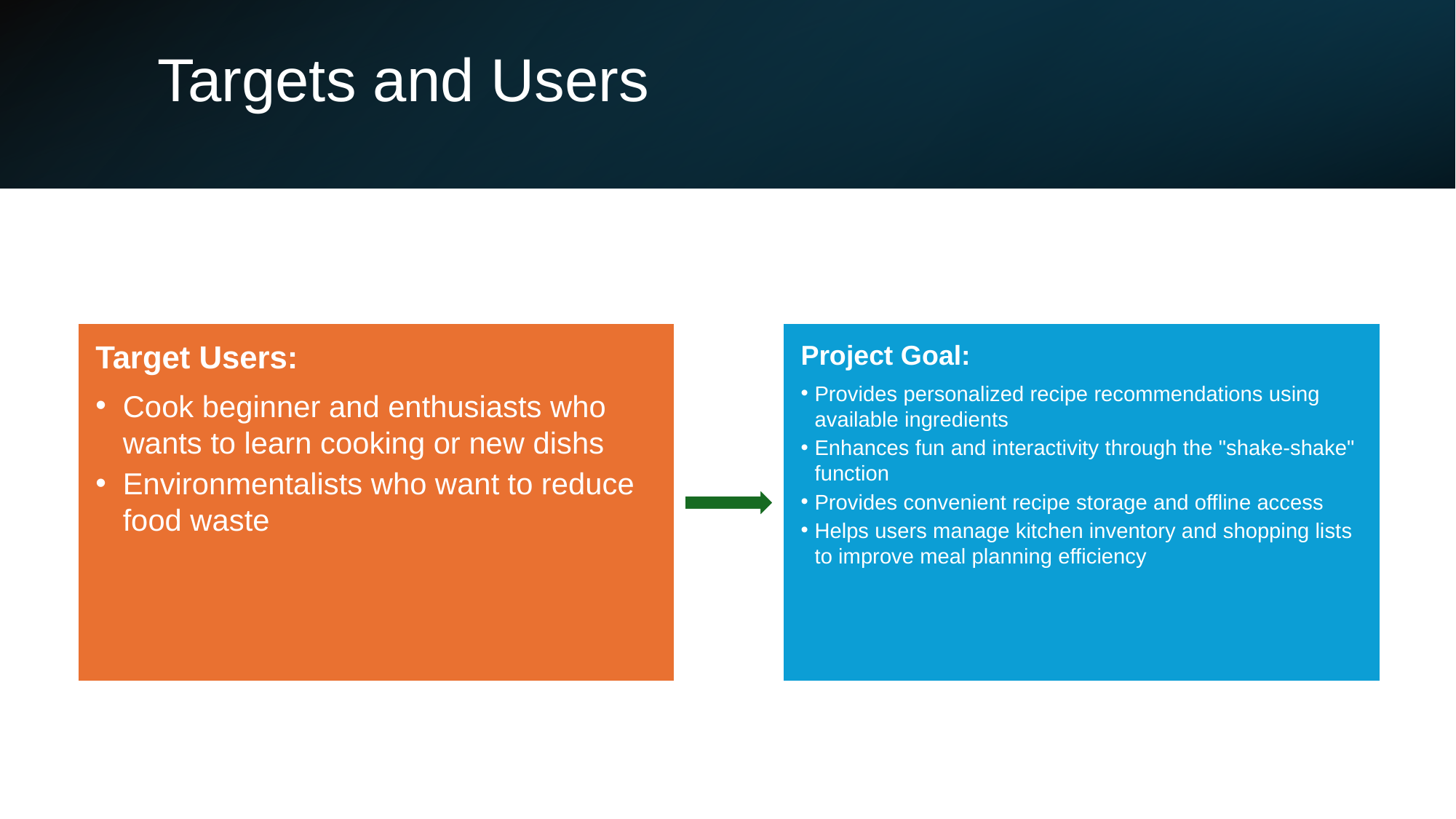

# Targets and Users

Target Users:
Cook beginner and enthusiasts who wants to learn cooking or new dishs
Environmentalists who want to reduce food waste

Project Goal:
Provides personalized recipe recommendations using available ingredients
Enhances fun and interactivity through the "shake-shake" function
Provides convenient recipe storage and offline access
Helps users manage kitchen inventory and shopping lists to improve meal planning efficiency